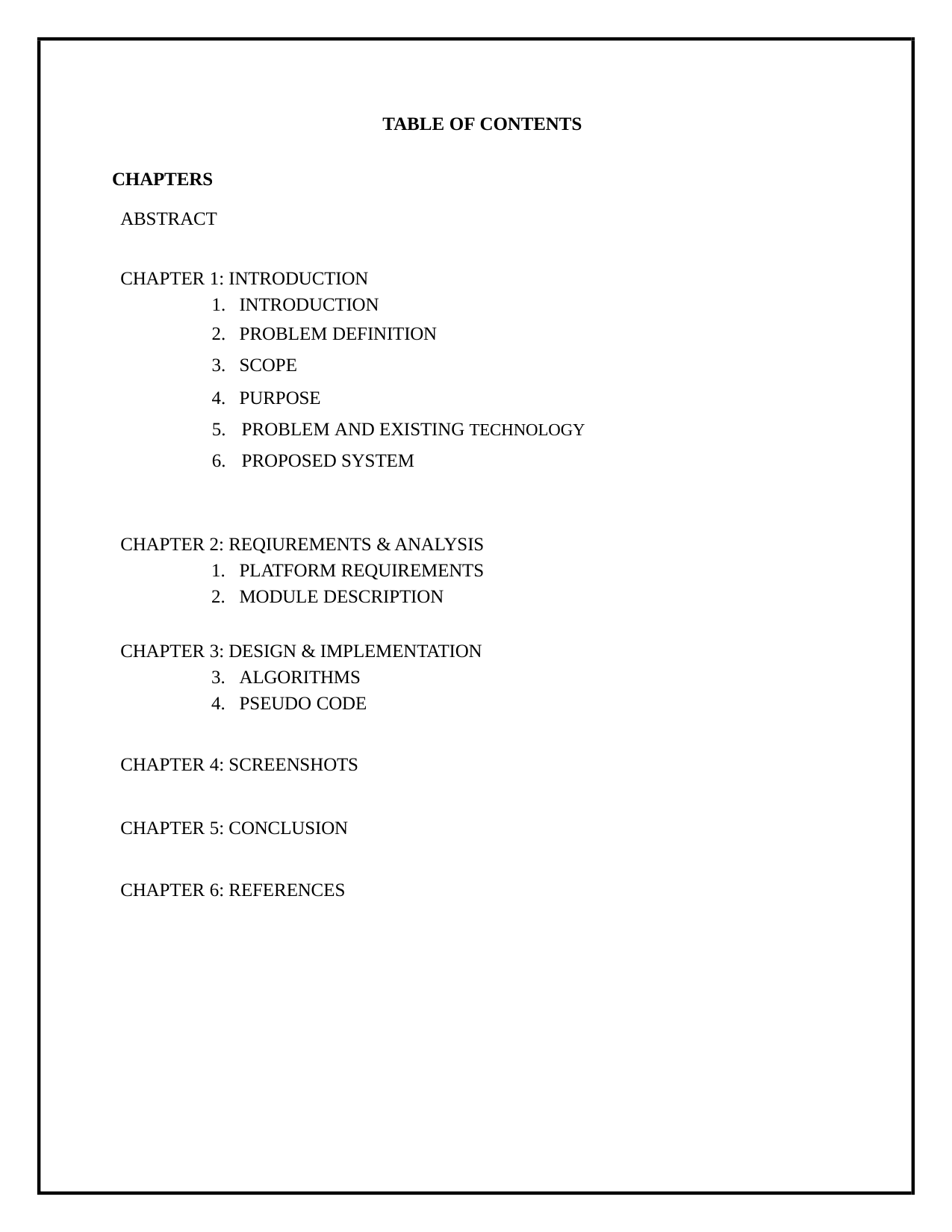

TABLE OF CONTENTS
CHAPTERS
ABSTRACT

CHAPTER 1: INTRODUCTION
INTRODUCTION
PROBLEM DEFINITION
SCOPE
PURPOSE
PROBLEM AND EXISTING TECHNOLOGY
PROPOSED SYSTEM
CHAPTER 2: REQIUREMENTS & ANALYSIS
PLATFORM REQUIREMENTS
MODULE DESCRIPTION

CHAPTER 3: DESIGN & IMPLEMENTATION
ALGORITHMS
PSEUDO CODE

CHAPTER 4: SCREENSHOTS

CHAPTER 5: CONCLUSION

CHAPTER 6: REFERENCES